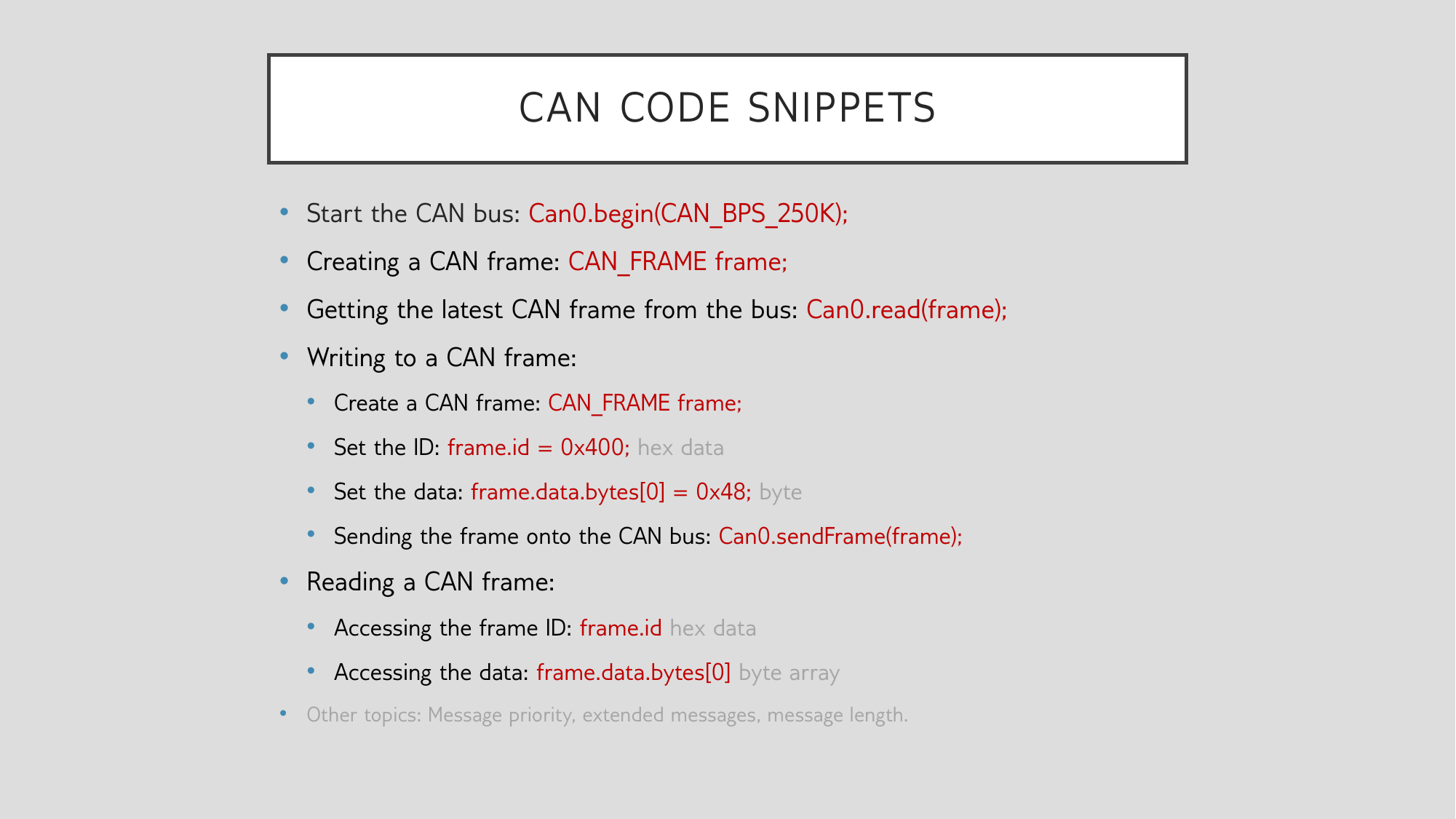

# CAN Code Snippets
Start the CAN bus: Can0.begin(CAN_BPS_250K);
Creating a CAN frame: CAN_FRAME frame;
Getting the latest CAN frame from the bus: Can0.read(frame);
Writing to a CAN frame:
Create a CAN frame: CAN_FRAME frame;
Set the ID: frame.id = 0x400; hex data
Set the data: frame.data.bytes[0] = 0x48; byte
Sending the frame onto the CAN bus: Can0.sendFrame(frame);
Reading a CAN frame:
Accessing the frame ID: frame.id hex data
Accessing the data: frame.data.bytes[0] byte array
Other topics: Message priority, extended messages, message length.